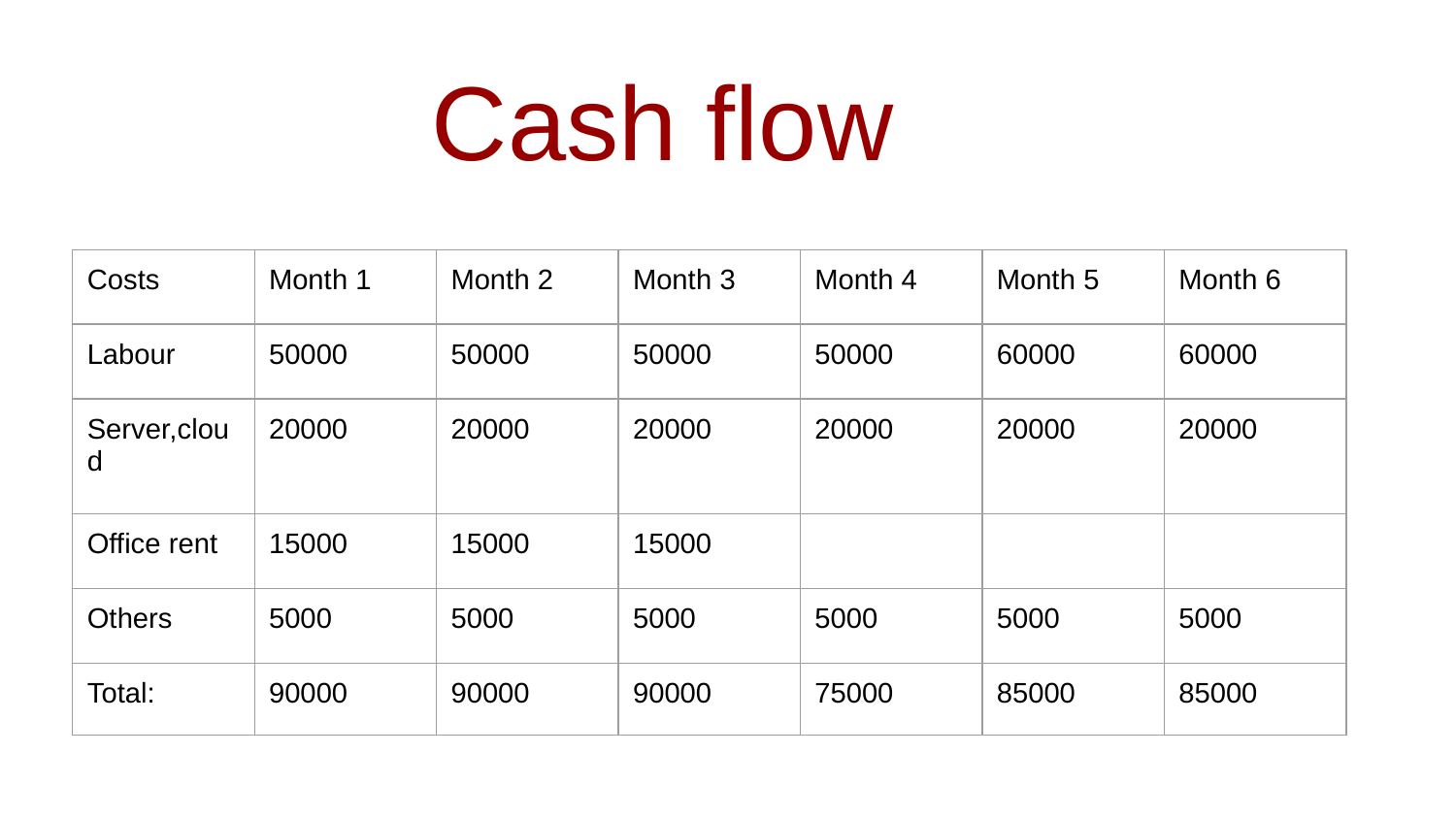

# Cash flow

| Costs | Month 1 | Month 2 | Month 3 | Month 4 | Month 5 | Month 6 |
| --- | --- | --- | --- | --- | --- | --- |
| Labour | 50000 | 50000 | 50000 | 50000 | 60000 | 60000 |
| Server,cloud | 20000 | 20000 | 20000 | 20000 | 20000 | 20000 |
| Office rent | 15000 | 15000 | 15000 |  |  |  |
| Others | 5000 | 5000 | 5000 | 5000 | 5000 | 5000 |
| Total: | 90000 | 90000 | 90000 | 75000 | 85000 | 85000 |